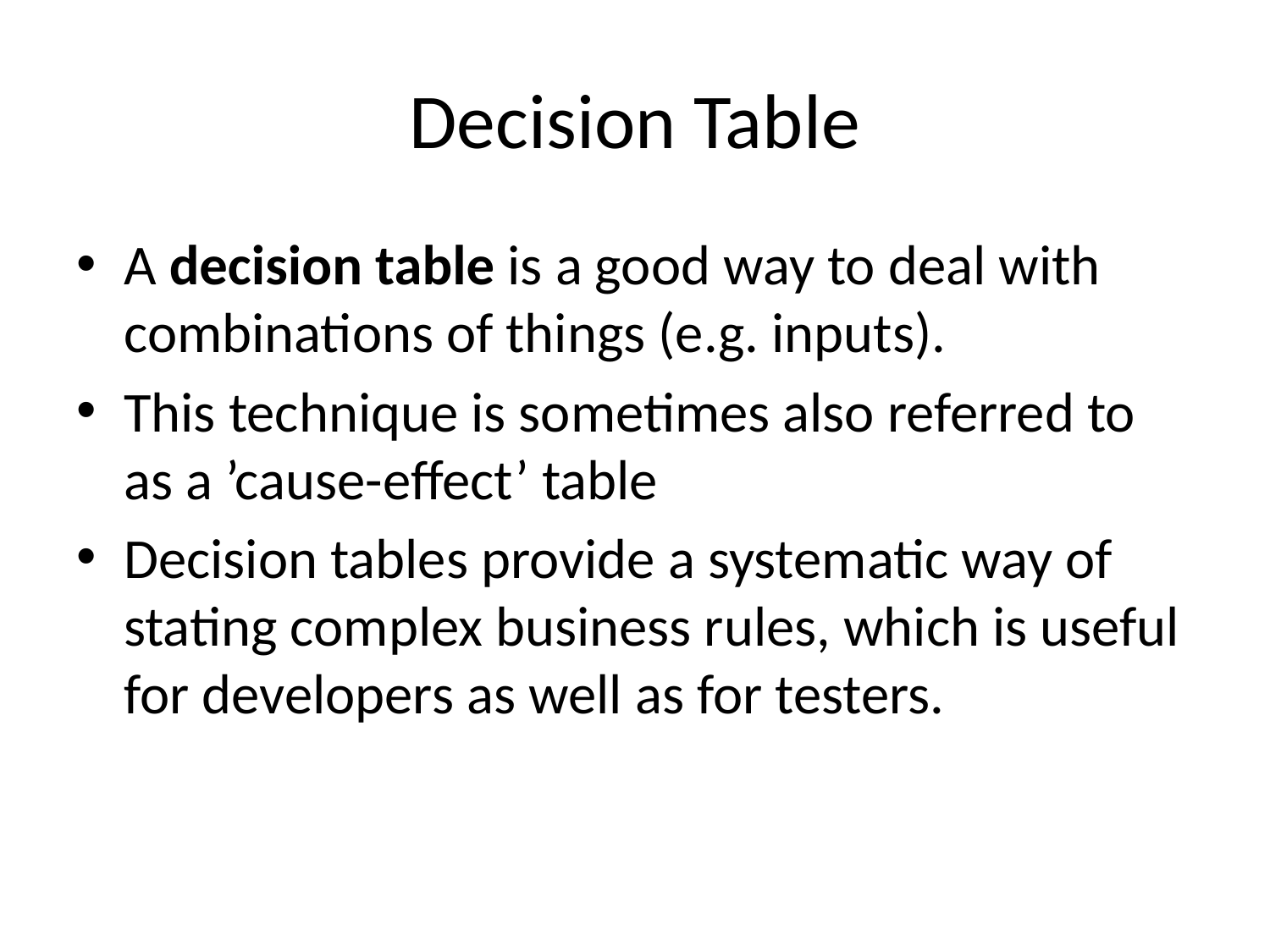

# Decision Table
A decision table is a good way to deal with combinations of things (e.g. inputs).
This technique is sometimes also referred to as a ’cause-effect’ table
Decision tables provide a systematic way of stating complex business rules, which is useful for developers as well as for testers.